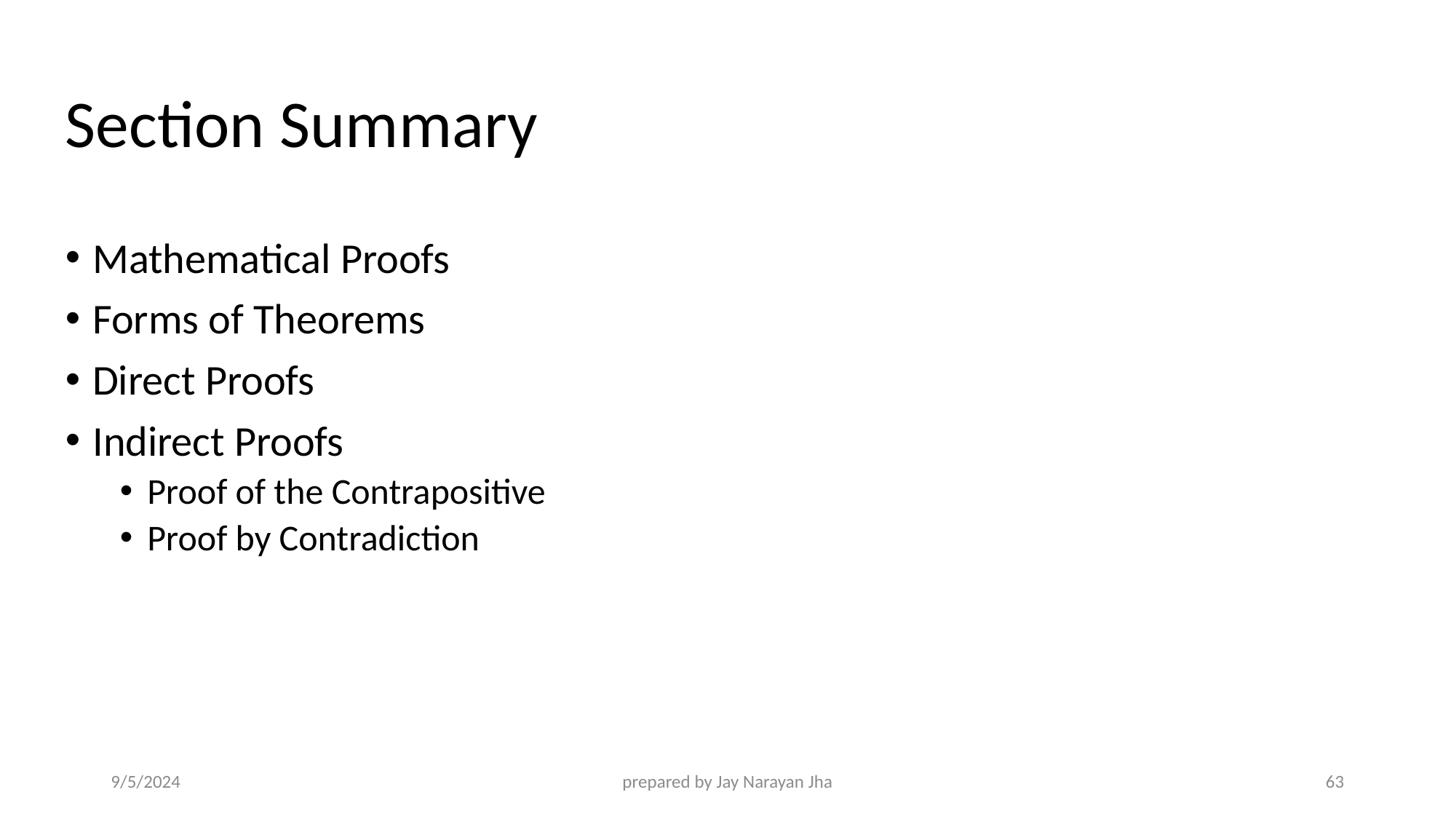

Section Summary
Mathematical Proofs
Forms of Theorems
Direct Proofs
Indirect Proofs
Proof of the Contrapositive
Proof by Contradiction

9/5/2024
prepared by Jay Narayan Jha
63